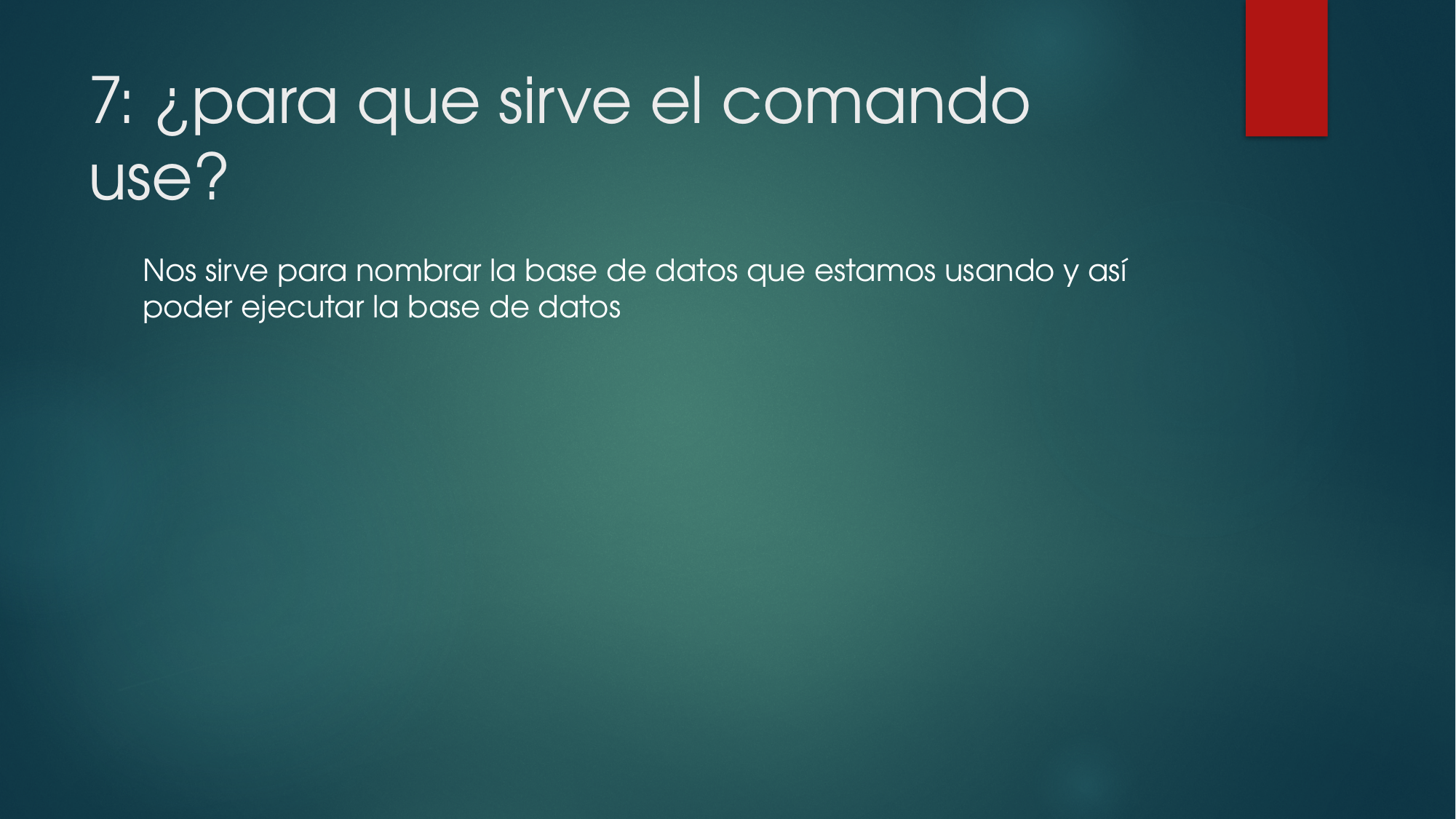

# 7: ¿para que sirve el comando use?
Nos sirve para nombrar la base de datos que estamos usando y así poder ejecutar la base de datos